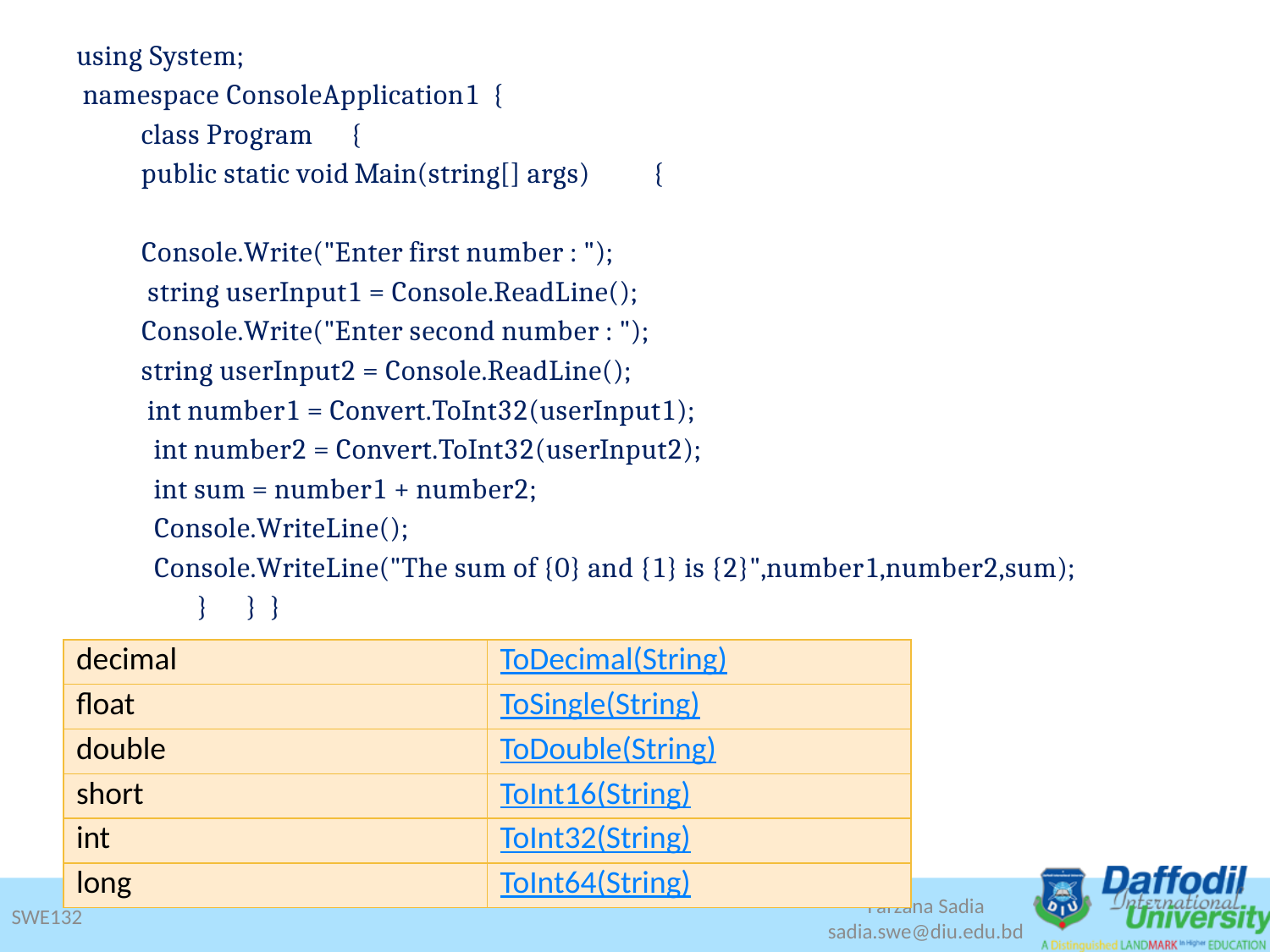

using System;
 namespace ConsoleApplication1  {
	class Program      {
		public static void Main(string[] args)          {

			Console.Write("Enter first number : ");
			 string userInput1 = Console.ReadLine();
			Console.Write("Enter second number : ");
			string userInput2 = Console.ReadLine();
			 int number1 = Convert.ToInt32(userInput1);
			  int number2 = Convert.ToInt32(userInput2);
			  int sum = number1 + number2;
			  Console.WriteLine();
			  Console.WriteLine("The sum of {0} and {1} is {2}",number1,number2,sum);
                   }      }  }
| decimal | ToDecimal(String) |
| --- | --- |
| float | ToSingle(String) |
| double | ToDouble(String) |
| short | ToInt16(String) |
| int | ToInt32(String) |
| long | ToInt64(String) |